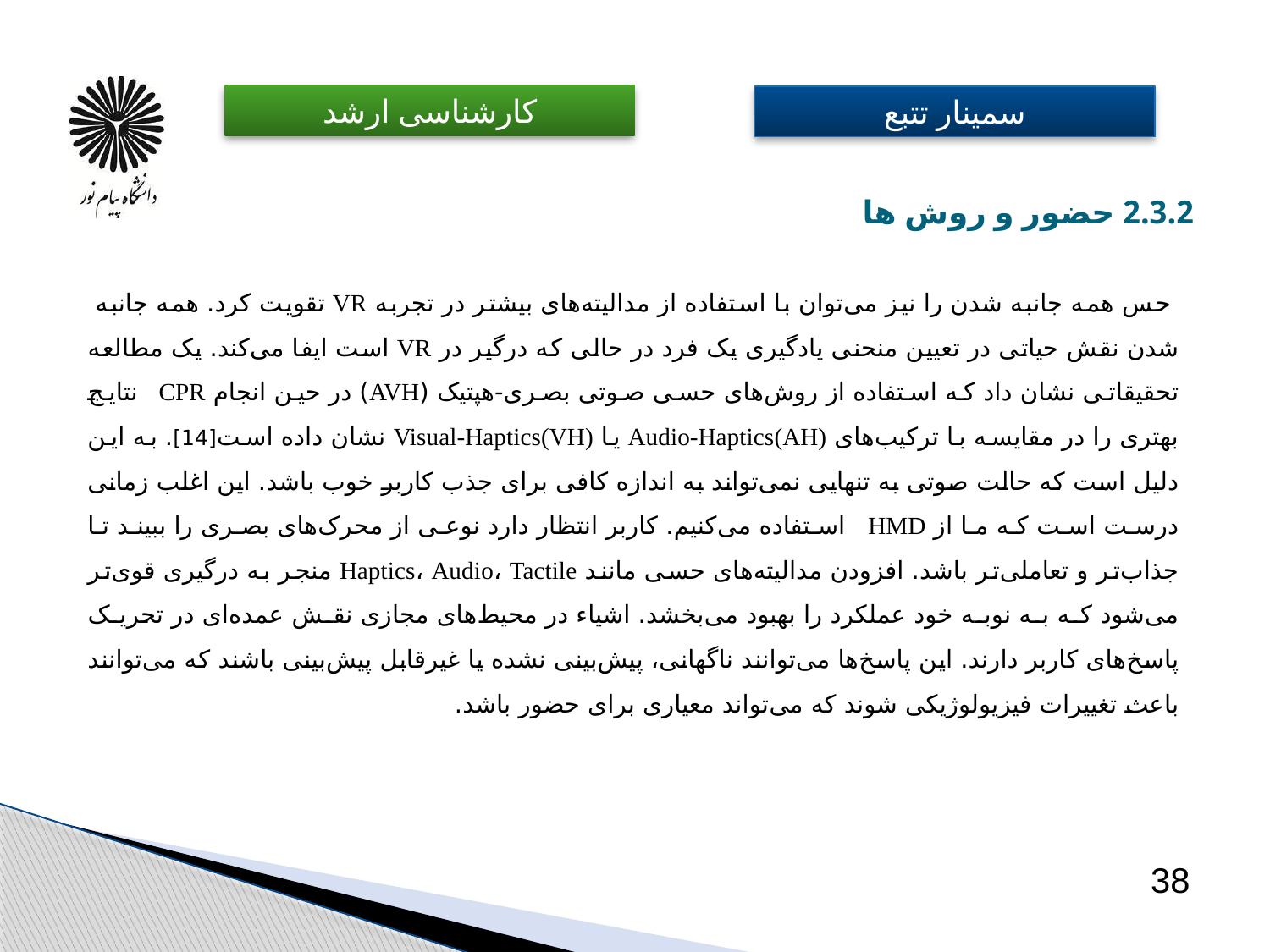

# 2.3.2 حضور و روش ها
 حس همه جانبه شدن را نیز می‌توان با استفاده از مدالیته‌های بیشتر در تجربه VR تقویت کرد. همه جانبه  شدن نقش حیاتی در تعیین منحنی یادگیری یک فرد در حالی که درگیر در VR است ایفا می‌کند. یک مطالعه تحقیقاتی نشان داد که استفاده از روش‌های حسی صوتی بصری-هپتیک (AVH) در حین انجام CPR  نتایج بهتری را در مقایسه با ترکیب‌های Audio-Haptics(AH) یا Visual-Haptics(VH) نشان داده است[14]. به این دلیل است که حالت صوتی به تنهایی نمی‌تواند به اندازه کافی برای جذب کاربر خوب باشد. این اغلب زمانی درست است که ما از HMD  استفاده می‌کنیم. کاربر انتظار دارد نوعی از محرک‌های بصری را ببیند تا جذاب‌تر و تعاملی‌تر باشد. افزودن مدالیته‌های حسی مانند Haptics، Audio، Tactile منجر به درگیری قوی‌تر می‌شود که به نوبه خود عملکرد را بهبود می‌بخشد. اشیاء در محیط‌های مجازی نقش عمده‌ای در تحریک پاسخ‌های کاربر دارند. این پاسخ‌ها می‌توانند ناگهانی، پیش‌بینی نشده یا غیرقابل پیش‌بینی باشند که می‌توانند باعث تغییرات فیزیولوژیکی شوند که می‌تواند معیاری برای حضور باشد.
38